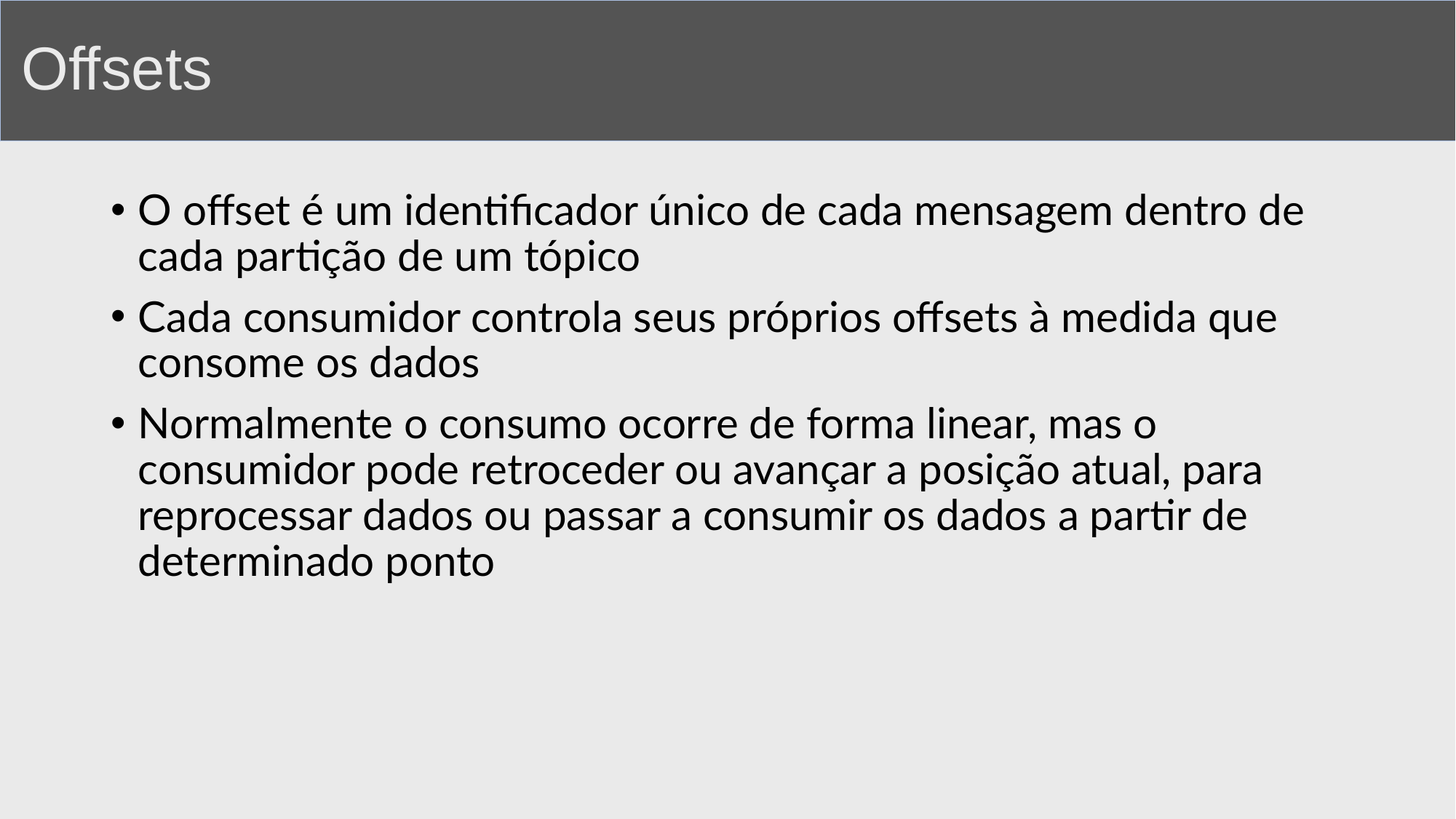

# Offsets
O offset é um identificador único de cada mensagem dentro de cada partição de um tópico
Cada consumidor controla seus próprios offsets à medida que consome os dados
Normalmente o consumo ocorre de forma linear, mas o consumidor pode retroceder ou avançar a posição atual, para reprocessar dados ou passar a consumir os dados a partir de determinado ponto